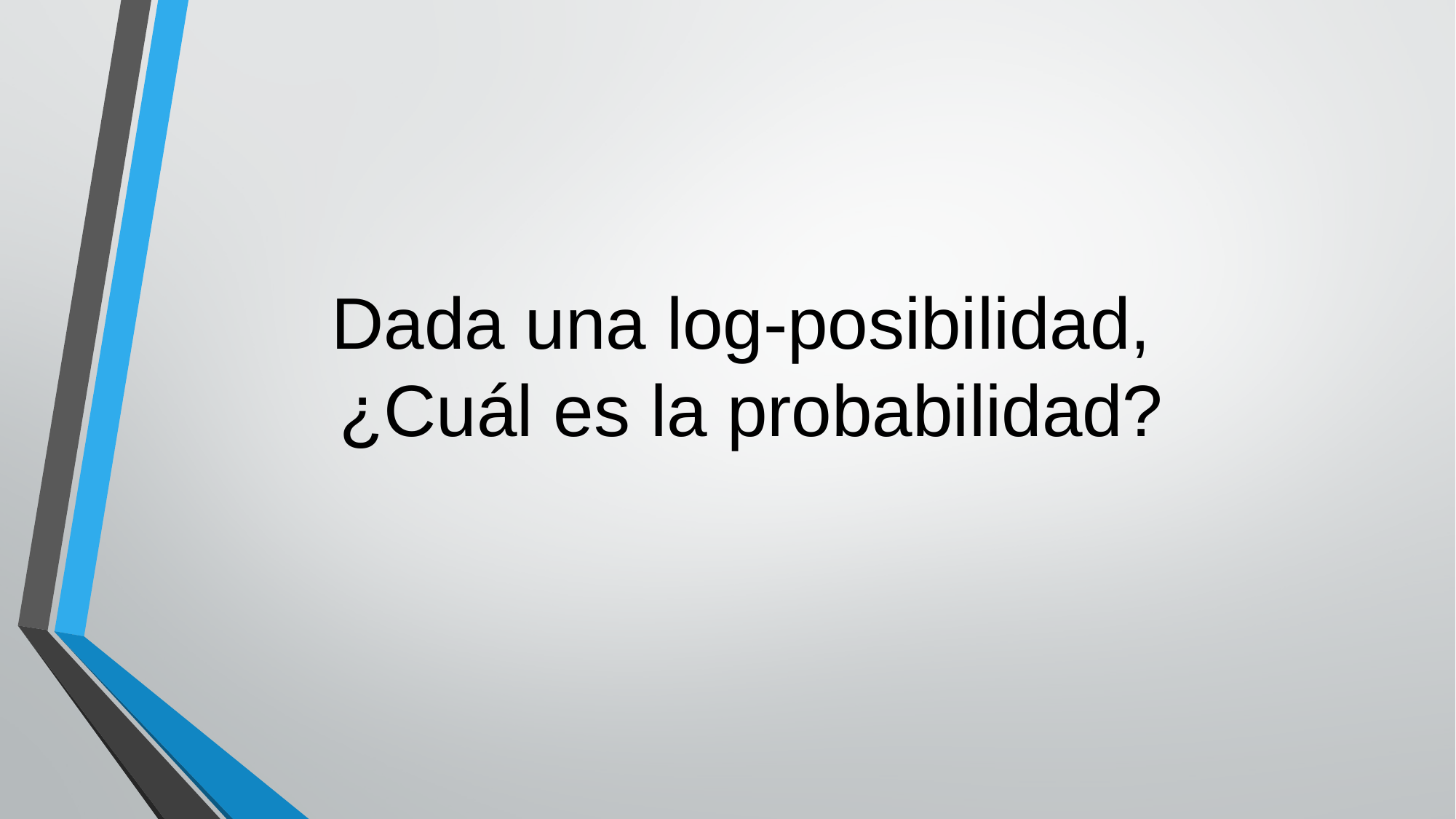

# Dada una log-posibilidad, ¿Cuál es la probabilidad?